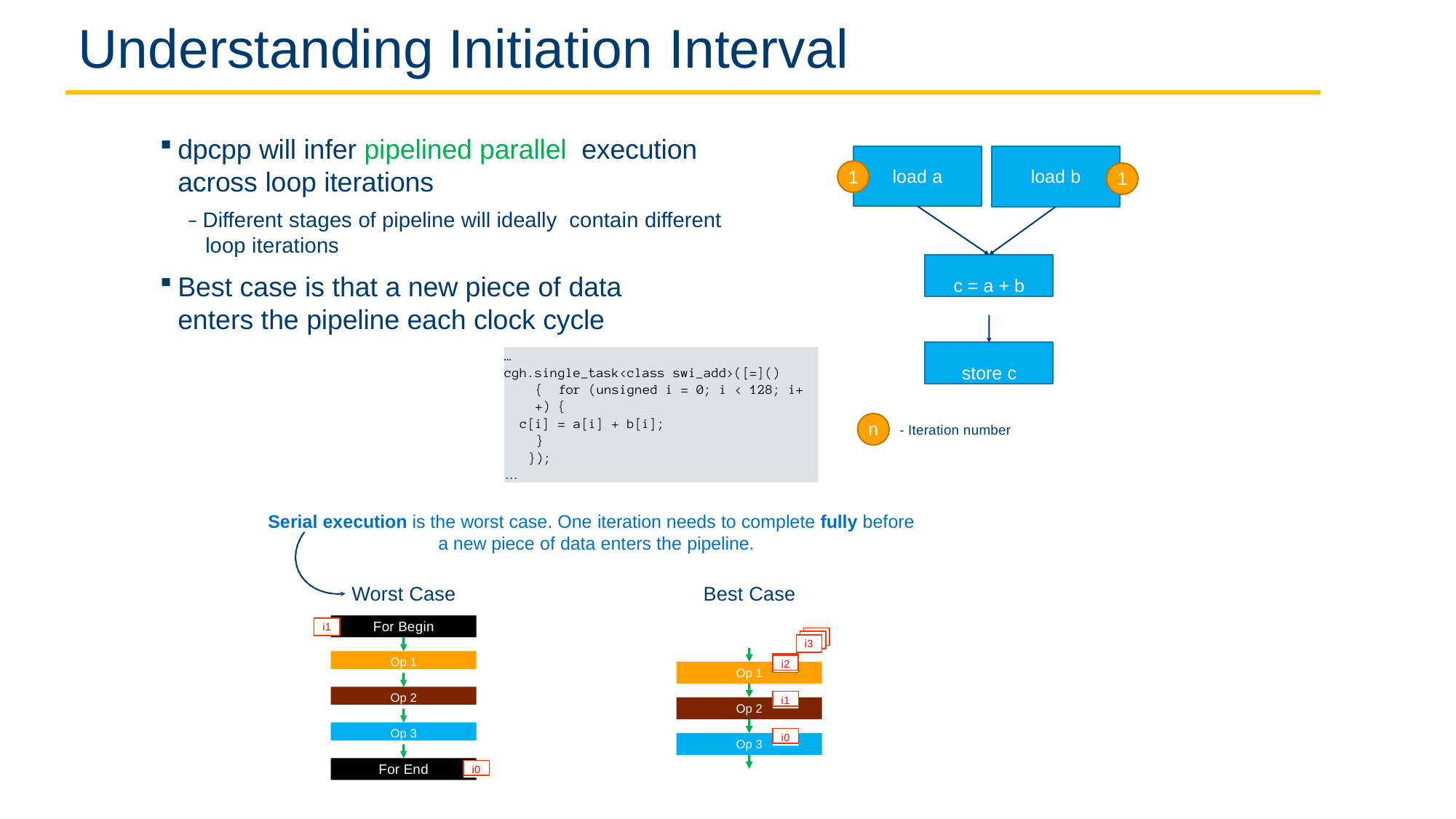

# Understanding Initiation Interval
dpcpp will infer pipelined parallel  execution across loop iterations
– Different stages of pipeline will ideally  contain different loop iterations
Best case is that a new piece of data
enters the pipeline each clock cycle

load a
load b
1
1

c = a + b

store c

n
- Iteration number
…
cgh.single_task<class swi_add>([=]() {  for (unsigned i = 0; i < 128; i++) {
c[i] = a[i] + b[i];
}
});
…
Serial execution is the worst case. One iteration needs to complete fully before  a new piece of data enters the pipeline.

Worst Case	Best Case

For Begin

i1

i2

i2

i3

Op 1
i2

Op 1

Op 2

i1

Op 2

Op 3
i0

Op 3

For End
i0